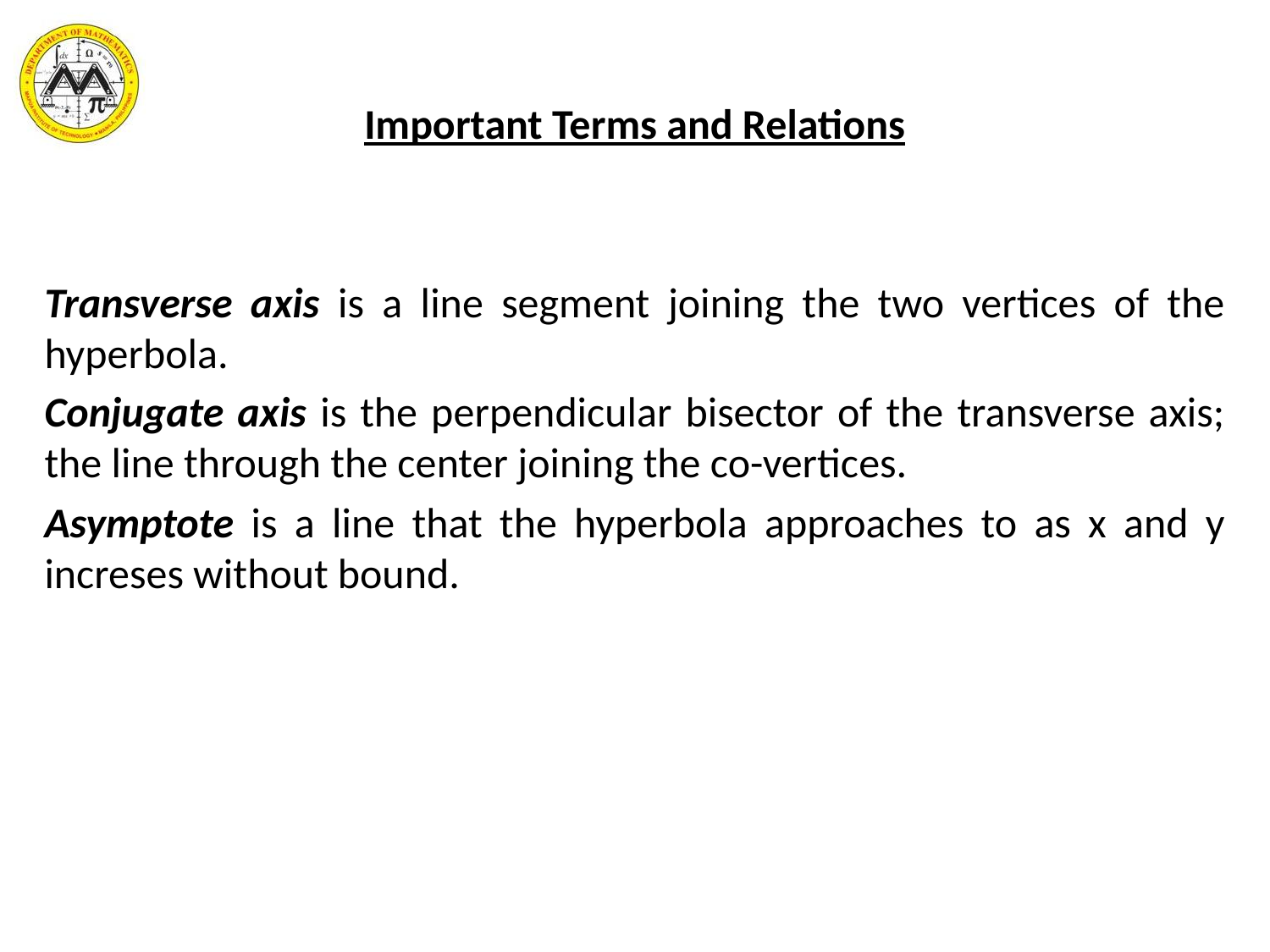

Important Terms and Relations

Transverse axis is a line segment joining the two vertices of the hyperbola.
Conjugate axis is the perpendicular bisector of the transverse axis; the line through the center joining the co-vertices.
Asymptote is a line that the hyperbola approaches to as x and y increses without bound.